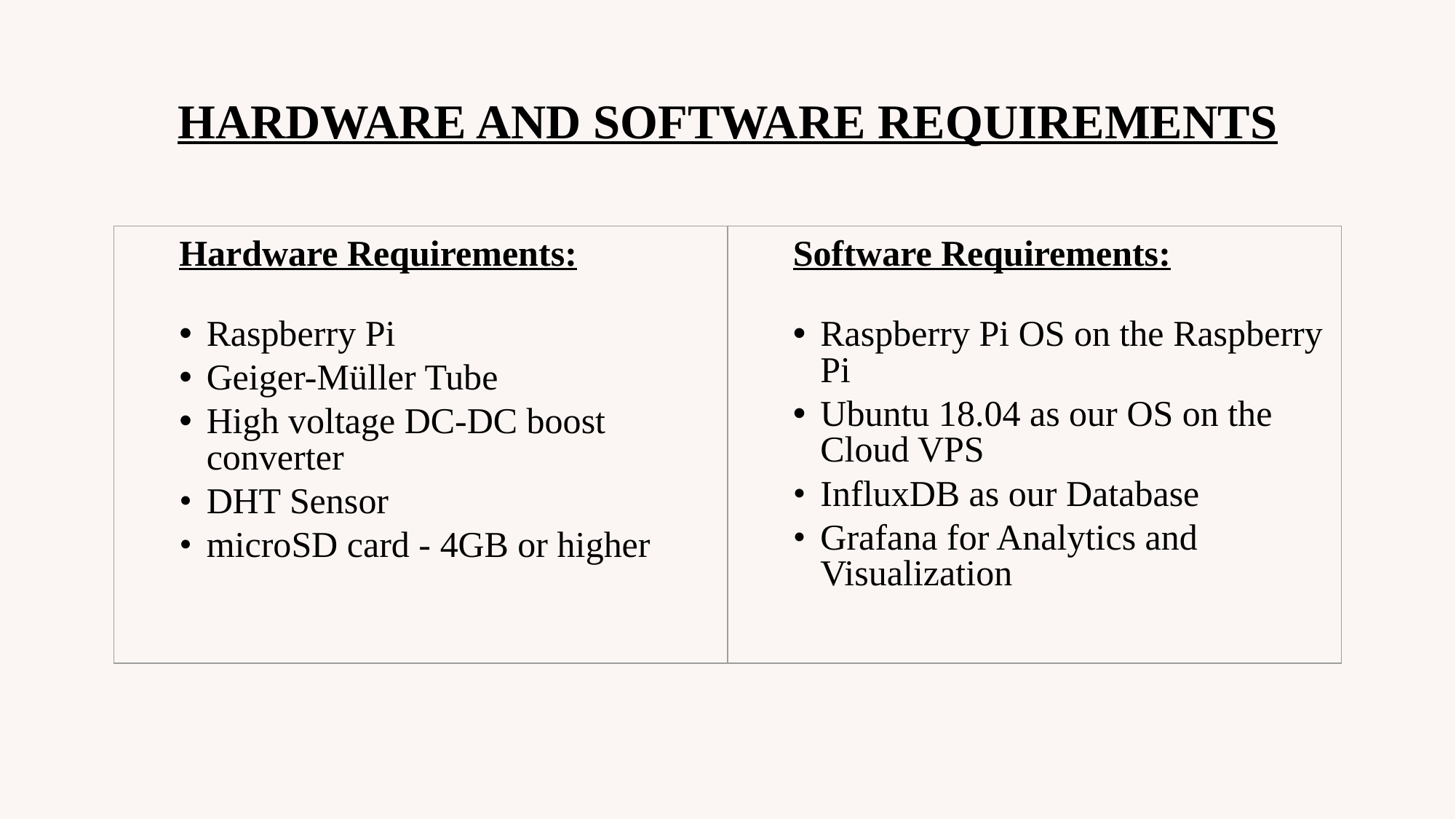

HARDWARE AND SOFTWARE REQUIREMENTS
| Hardware Requirements: Raspberry Pi Geiger-Müller Tube High voltage DC-DC boost converter DHT Sensor microSD card - 4GB or higher | Software Requirements: Raspberry Pi OS on the Raspberry Pi Ubuntu 18.04 as our OS on the Cloud VPS InfluxDB as our Database Grafana for Analytics and Visualization |
| --- | --- |